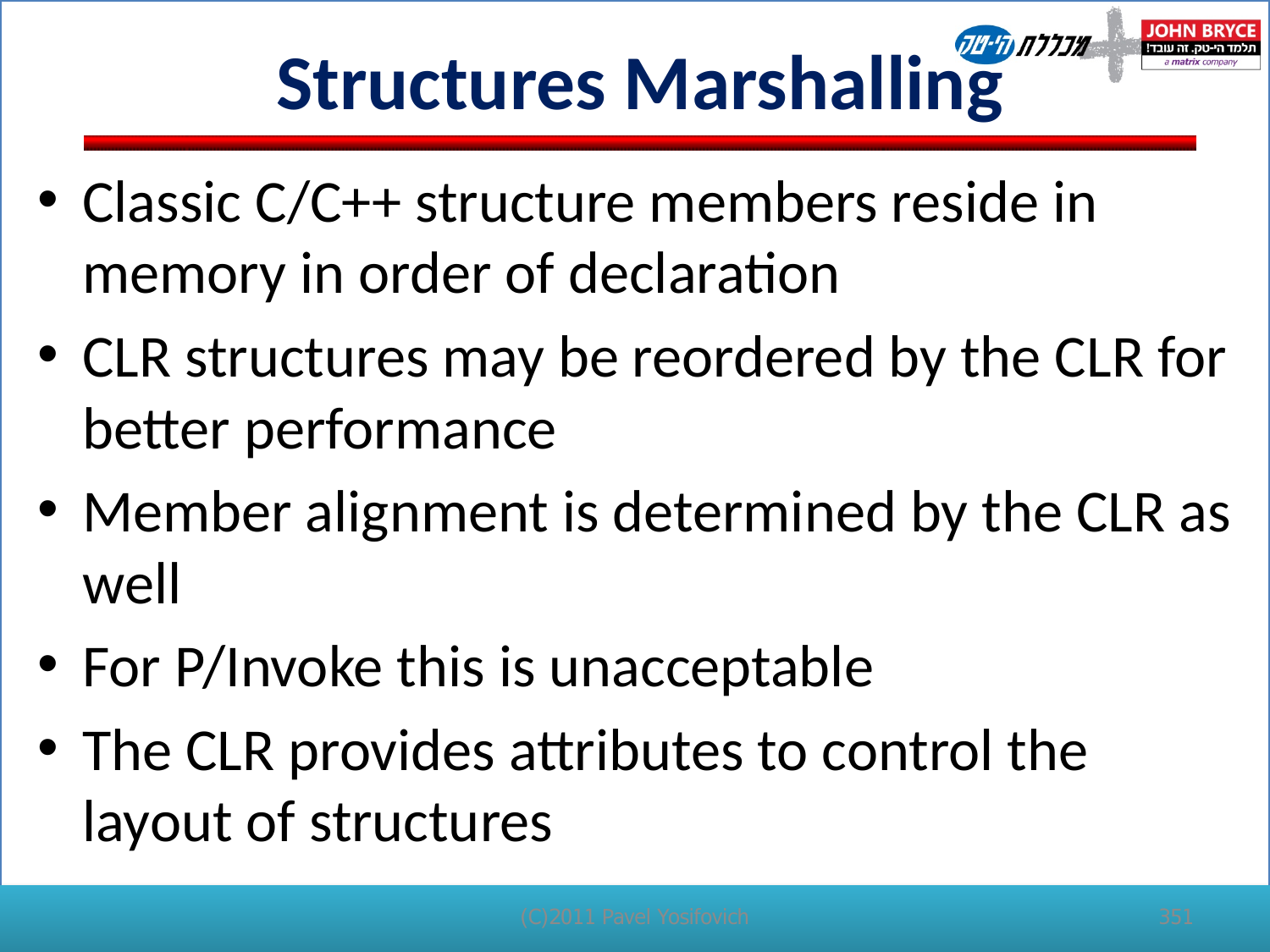

# Structures Marshalling
Classic C/C++ structure members reside in memory in order of declaration
CLR structures may be reordered by the CLR for better performance
Member alignment is determined by the CLR as well
For P/Invoke this is unacceptable
The CLR provides attributes to control the layout of structures
(C)2011 Pavel Yosifovich
351